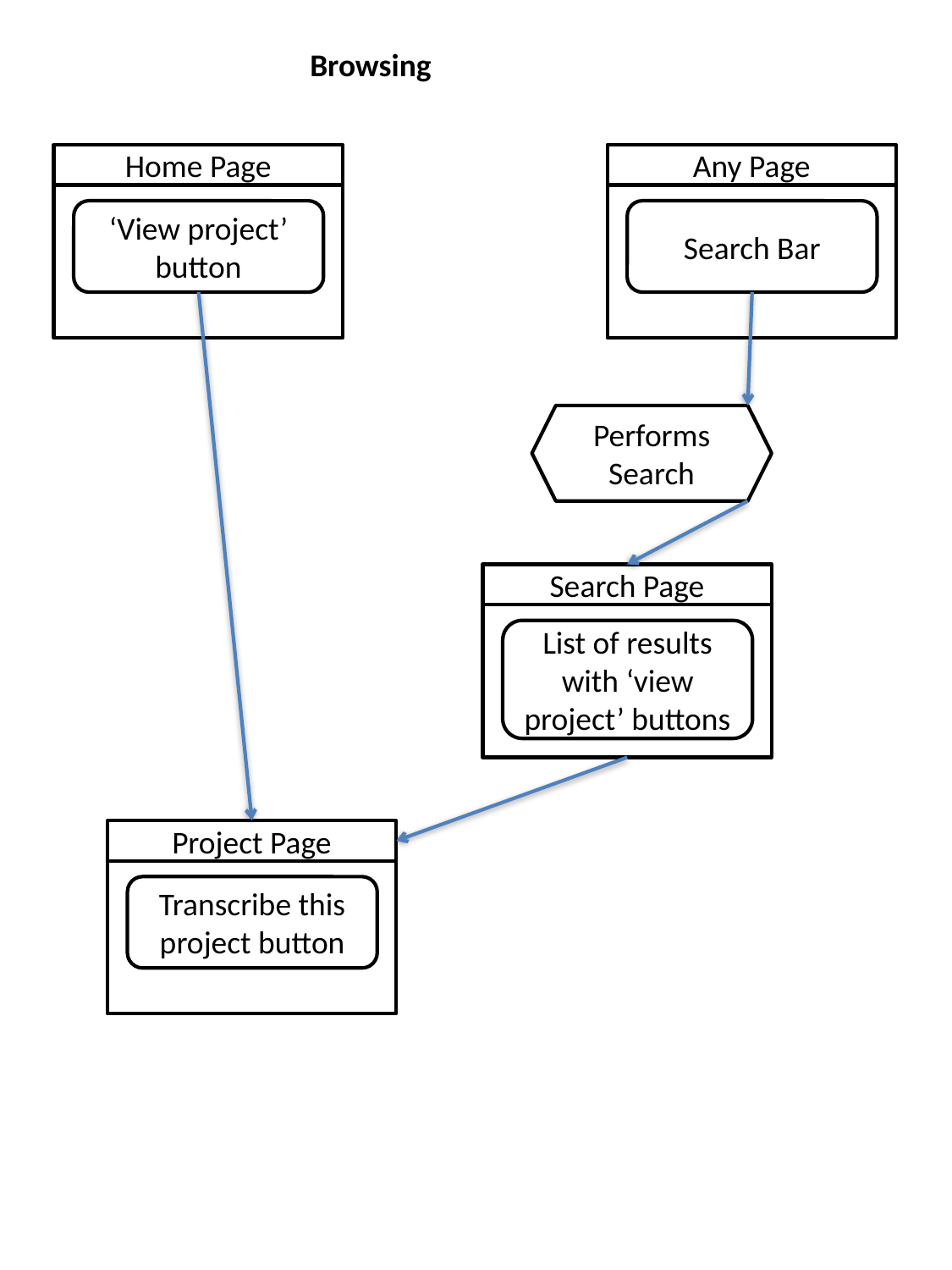

Browsing
Any Page
Home Page

Search Bar
‘View project’ button
Performs Search
Search Page

List of results with ‘view project’ buttons
Project Page

Transcribe this project button